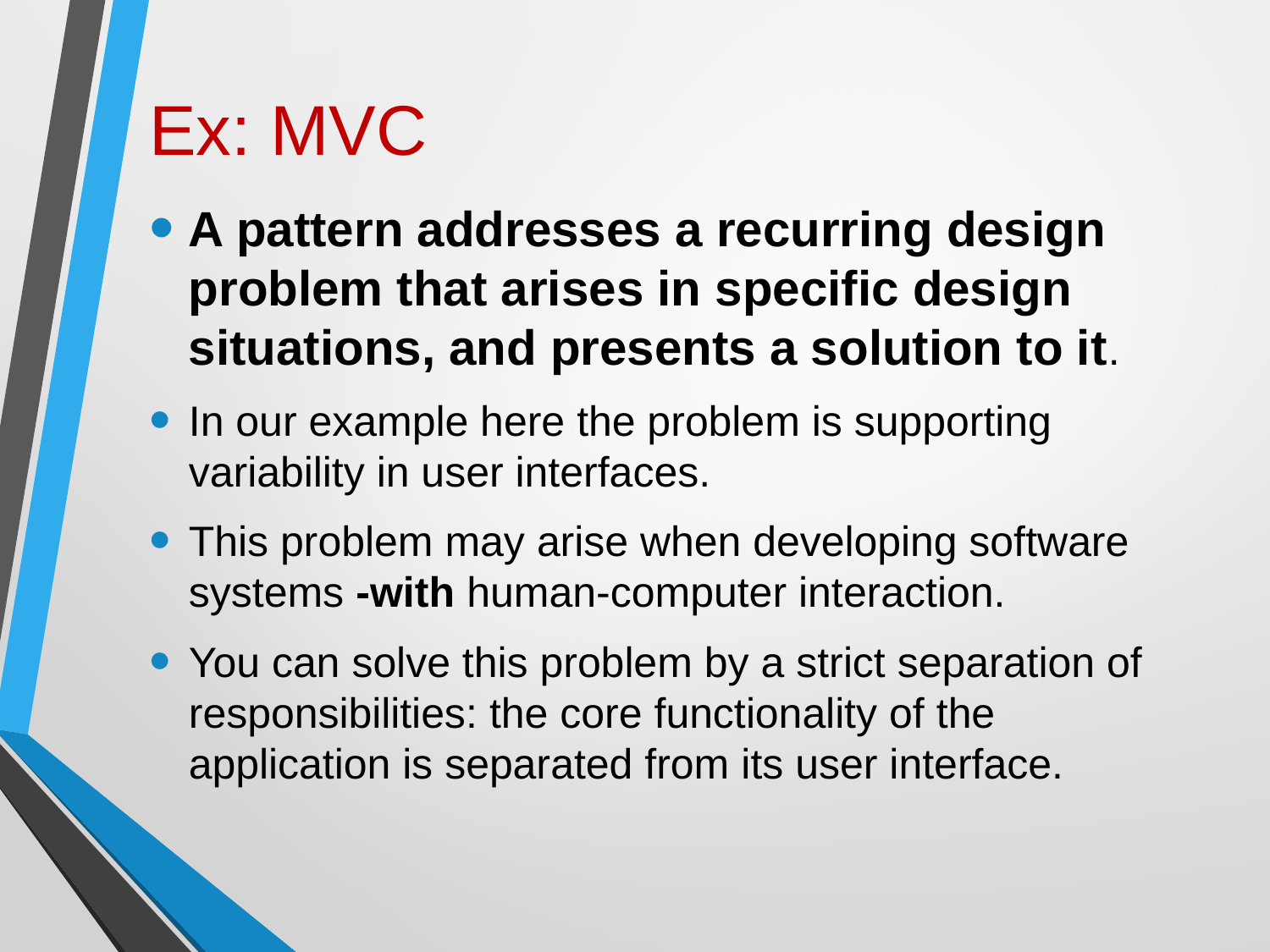

# Ex: MVC
A pattern addresses a recurring design problem that arises in specific design situations, and presents a solution to it.
In our example here the problem is supporting variability in user interfaces.
This problem may arise when developing software systems -with human-computer interaction.
You can solve this problem by a strict separation of responsibilities: the core functionality of the application is separated from its user interface.